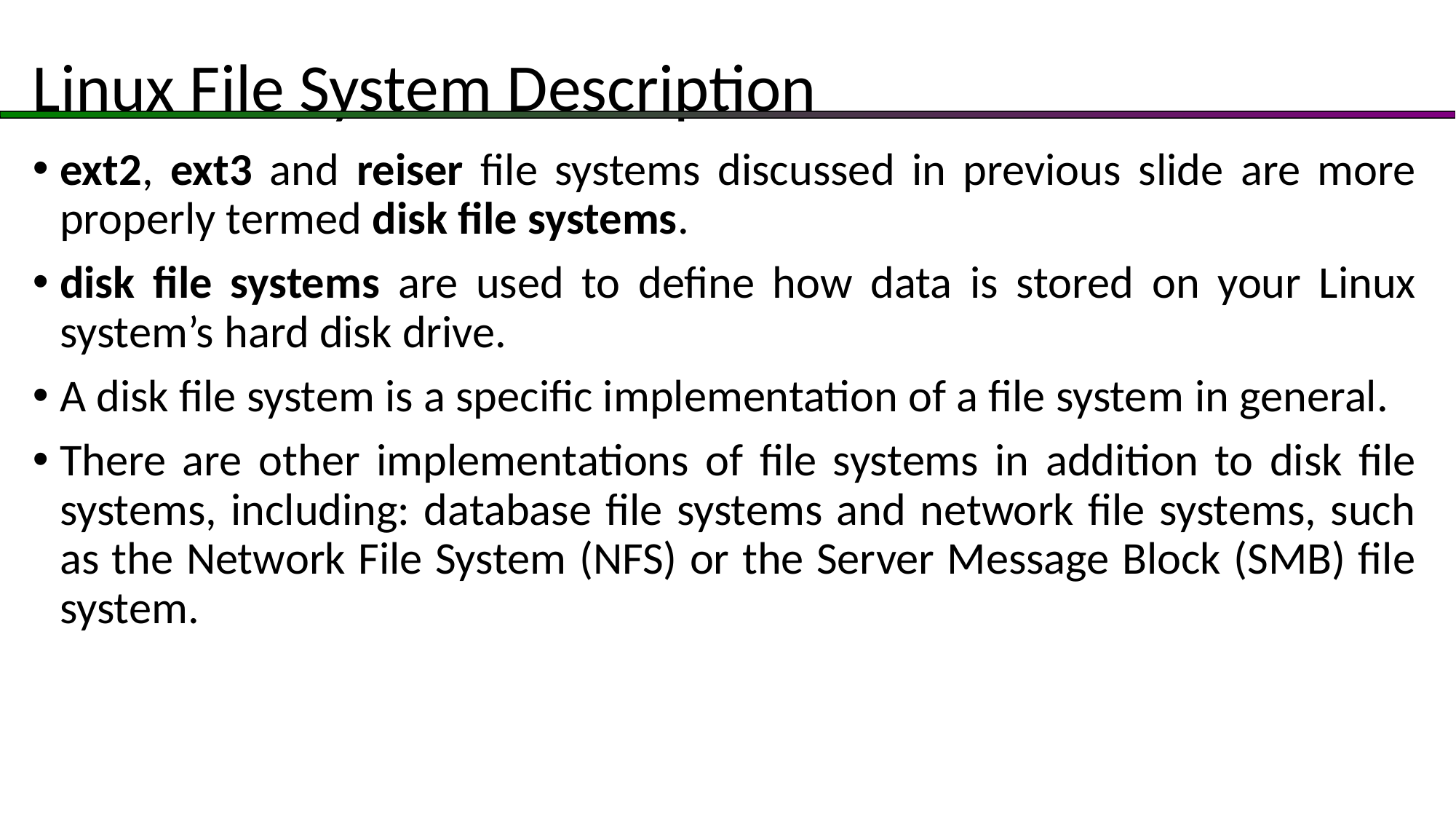

# Linux File System Description

ext2, ext3 and reiser file systems discussed in previous slide are more properly termed disk file systems.
disk file systems are used to define how data is stored on your Linux system’s hard disk drive.
A disk file system is a specific implementation of a file system in general.
There are other implementations of file systems in addition to disk file systems, including: database file systems and network file systems, such as the Network File System (NFS) or the Server Message Block (SMB) file system.